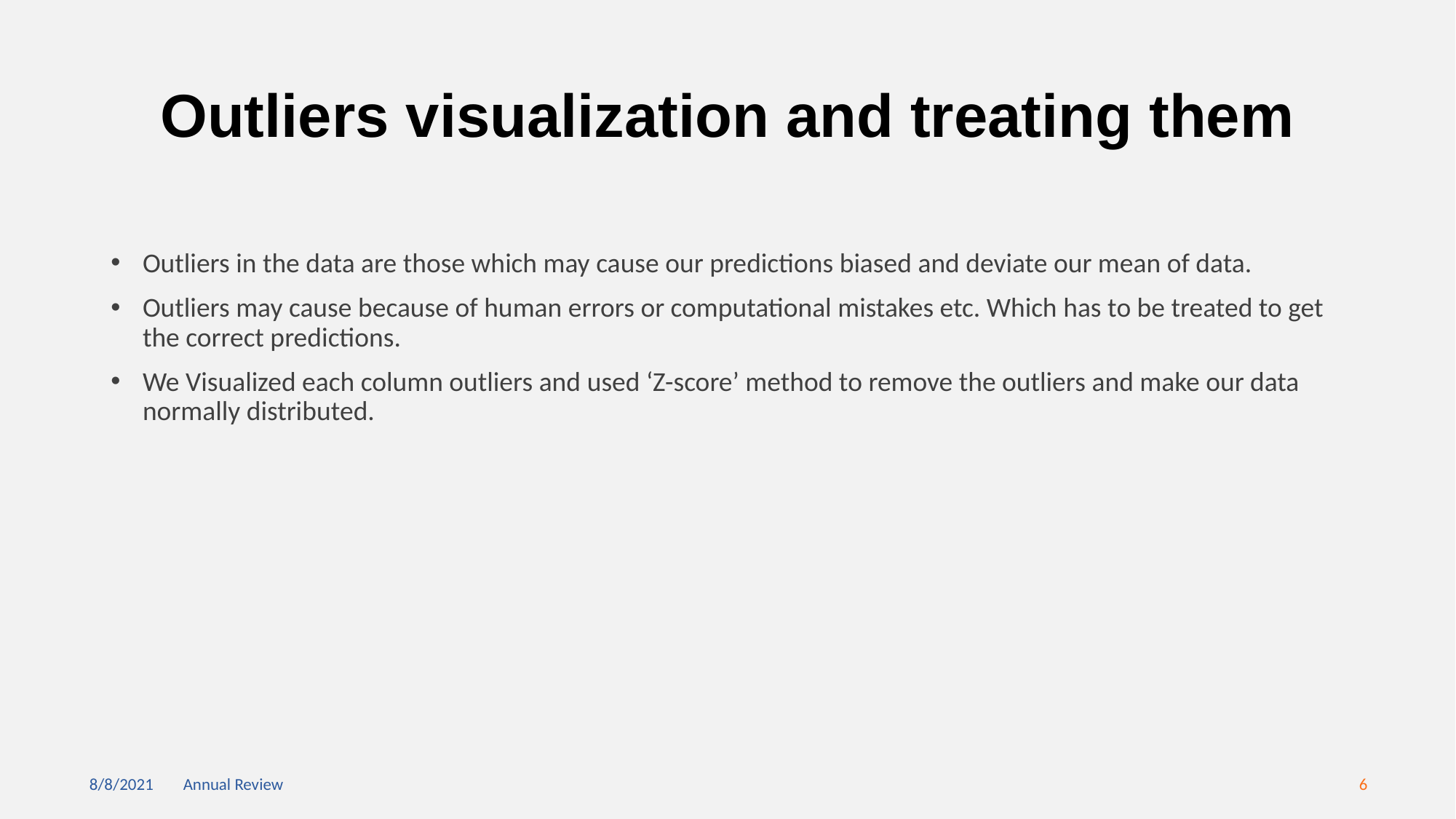

# Outliers visualization and treating them
Outliers in the data are those which may cause our predictions biased and deviate our mean of data.
Outliers may cause because of human errors or computational mistakes etc. Which has to be treated to get the correct predictions.
We Visualized each column outliers and used ‘Z-score’ method to remove the outliers and make our data normally distributed.